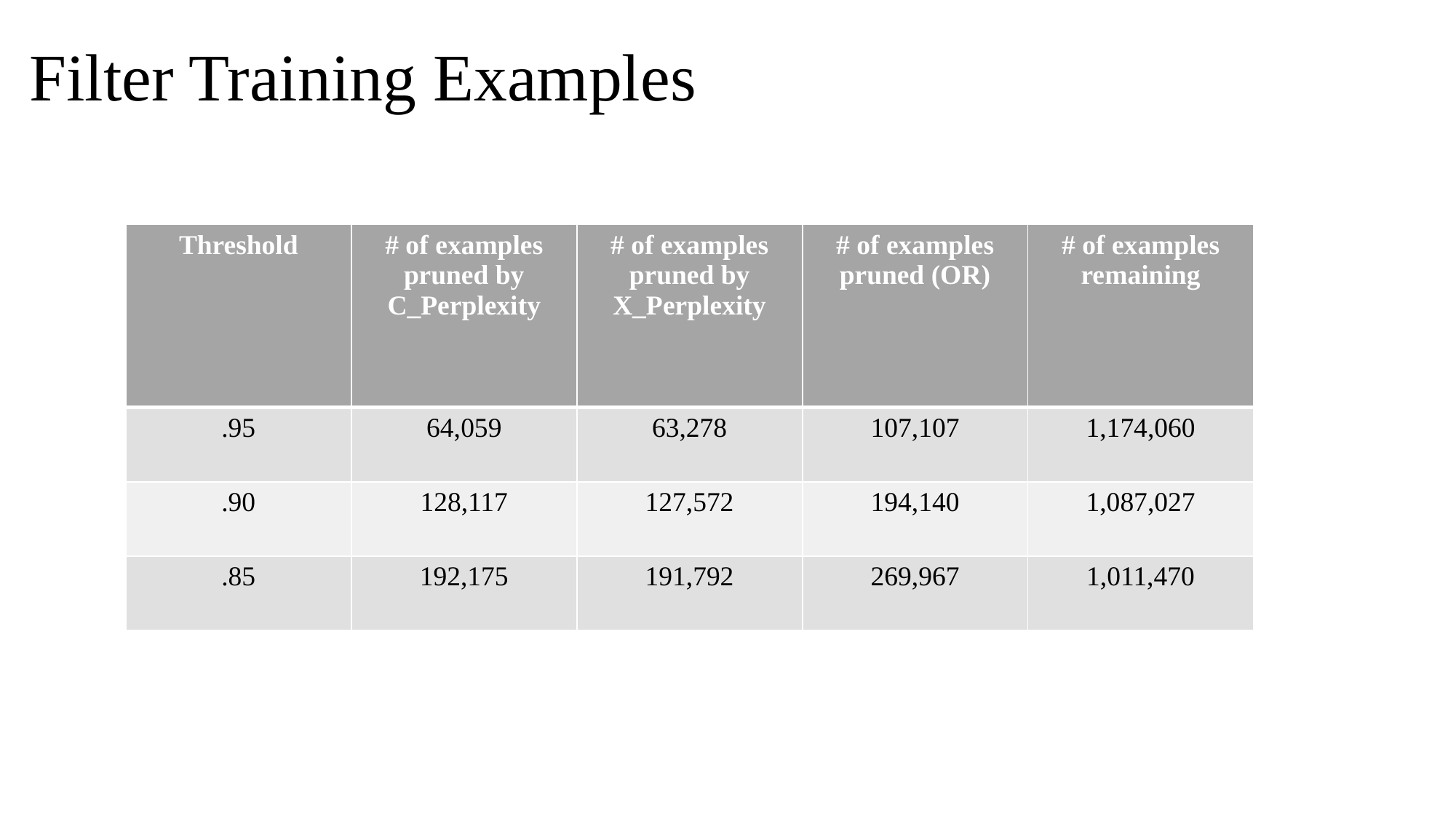

# Filter Training Examples
| Threshold | # of examples pruned by C\_Perplexity | # of examples pruned by X\_Perplexity | # of examples pruned (OR) | # of examples remaining |
| --- | --- | --- | --- | --- |
| .95 | 64,059 | 63,278 | 107,107 | 1,174,060 |
| .90 | 128,117 | 127,572 | 194,140 | 1,087,027 |
| .85 | 192,175 | 191,792 | 269,967 | 1,011,470 |